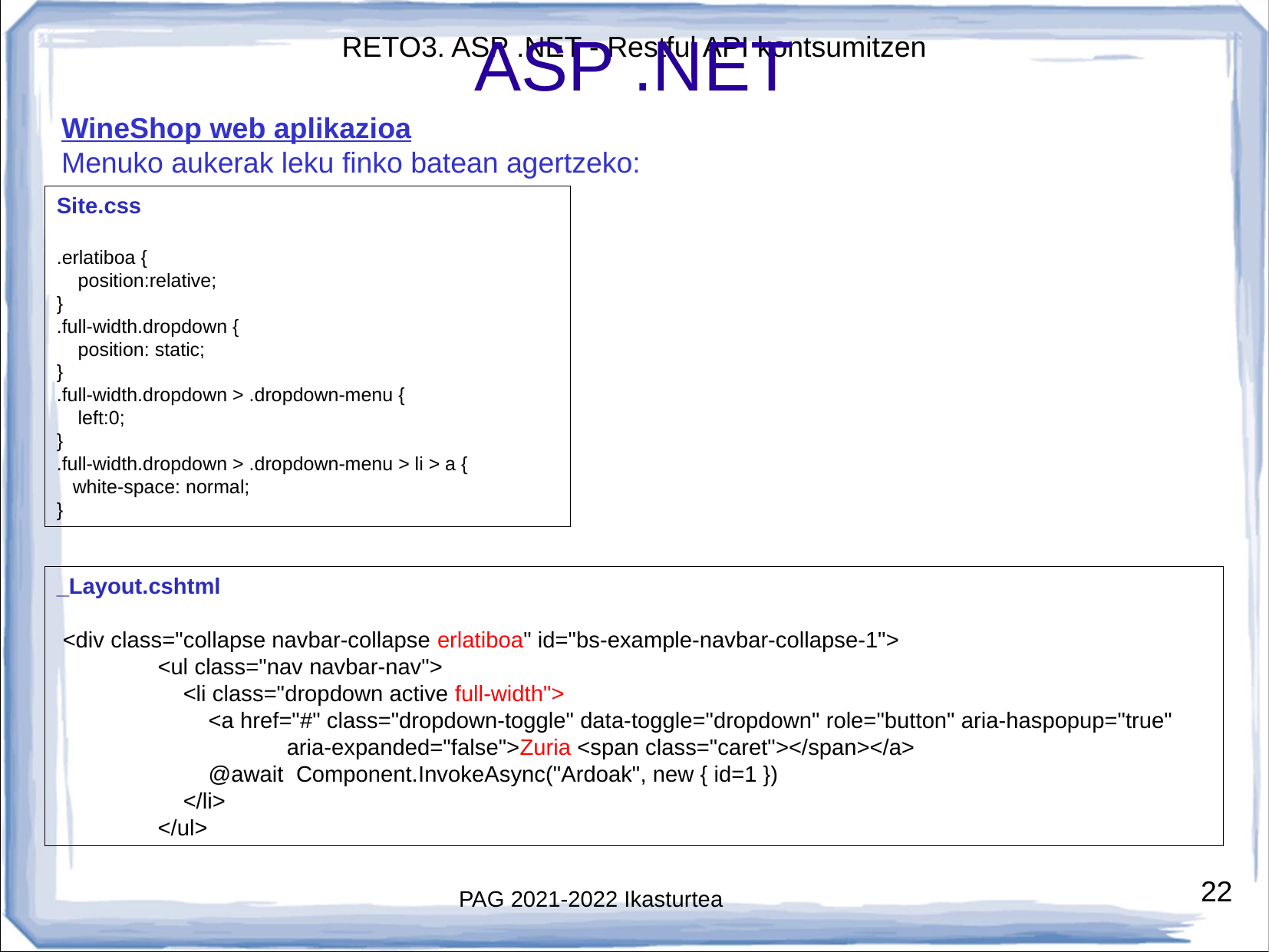

ASP .NET
WineShop web aplikazioa
Menuko aukerak leku finko batean agertzeko:

Site.css

.erlatiboa {
    position:relative;
}
.full-width.dropdown {
    position: static;
}
.full-width.dropdown > .dropdown-menu {
    left:0;
}
.full-width.dropdown > .dropdown-menu > li > a {
   white-space: normal;
}
_Layout.cshtml

 <div class="collapse navbar-collapse erlatiboa" id="bs-example-navbar-collapse-1">
                <ul class="nav navbar-nav">
                    <li class="dropdown active full-width">
                        <a href="#" class="dropdown-toggle" data-toggle="dropdown" role="button" aria-haspopup="true" 			aria-expanded="false">Zuria <span class="caret"></span></a>
                        @await  Component.InvokeAsync("Ardoak", new { id=1 })
                    </li>
                </ul>
# PAG 2021-2022 Ikasturtea
22